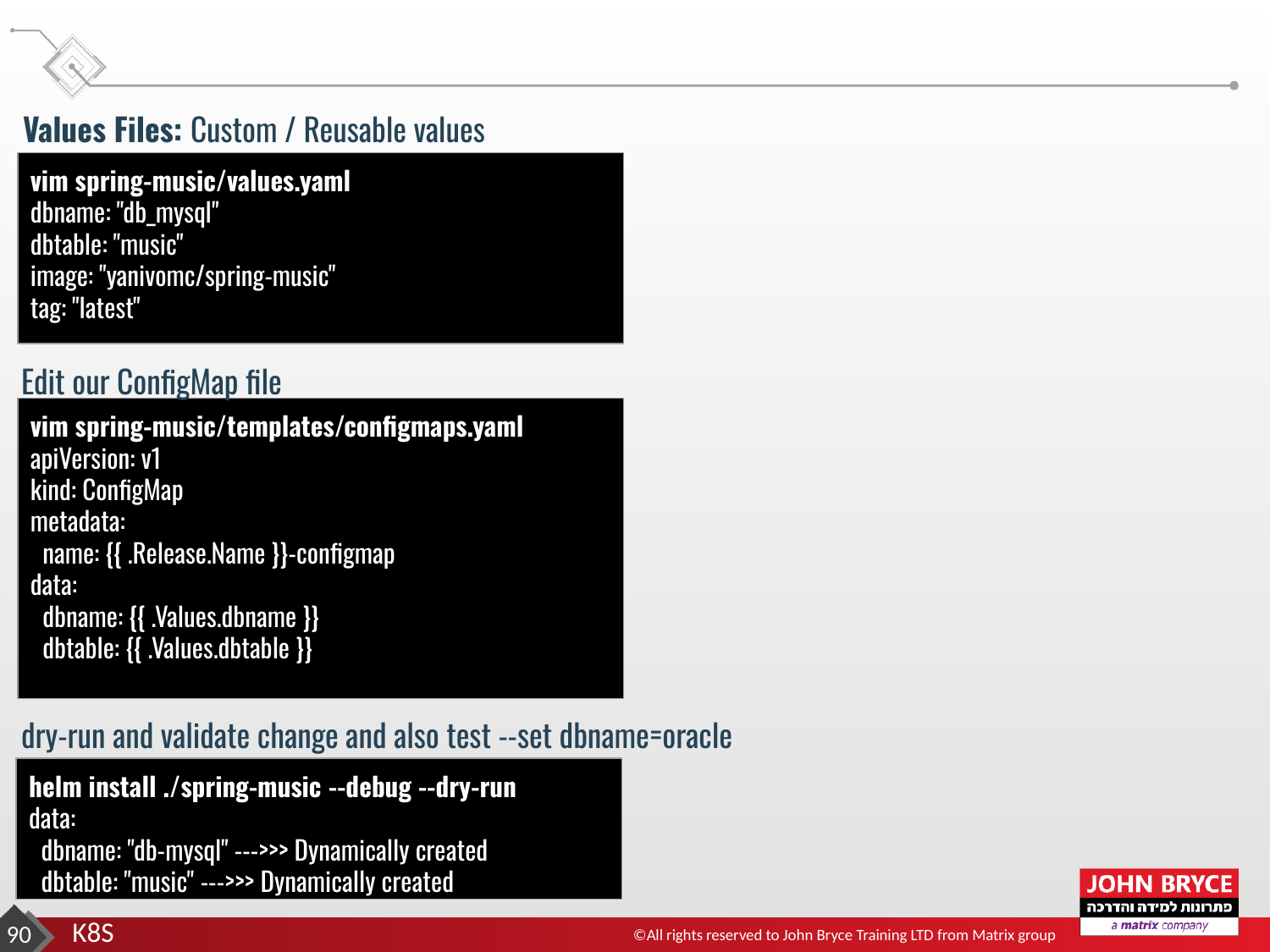

Values Files: Custom / Reusable values
vim spring-music/values.yaml
dbname: "db_mysql"
dbtable: "music"
image: "yanivomc/spring-music"
tag: "latest"
Edit our ConfigMap file
vim spring-music/templates/configmaps.yaml
apiVersion: v1
kind: ConfigMap
metadata:
  name: {{ .Release.Name }}-configmap
data:
  dbname: {{ .Values.dbname }}
  dbtable: {{ .Values.dbtable }}

dry-run and validate change and also test --set dbname=oracle
helm install ./spring-music --debug --dry-run
data:
  dbname: "db-mysql" --->>> Dynamically created
  dbtable: "music" --->>> Dynamically created

90